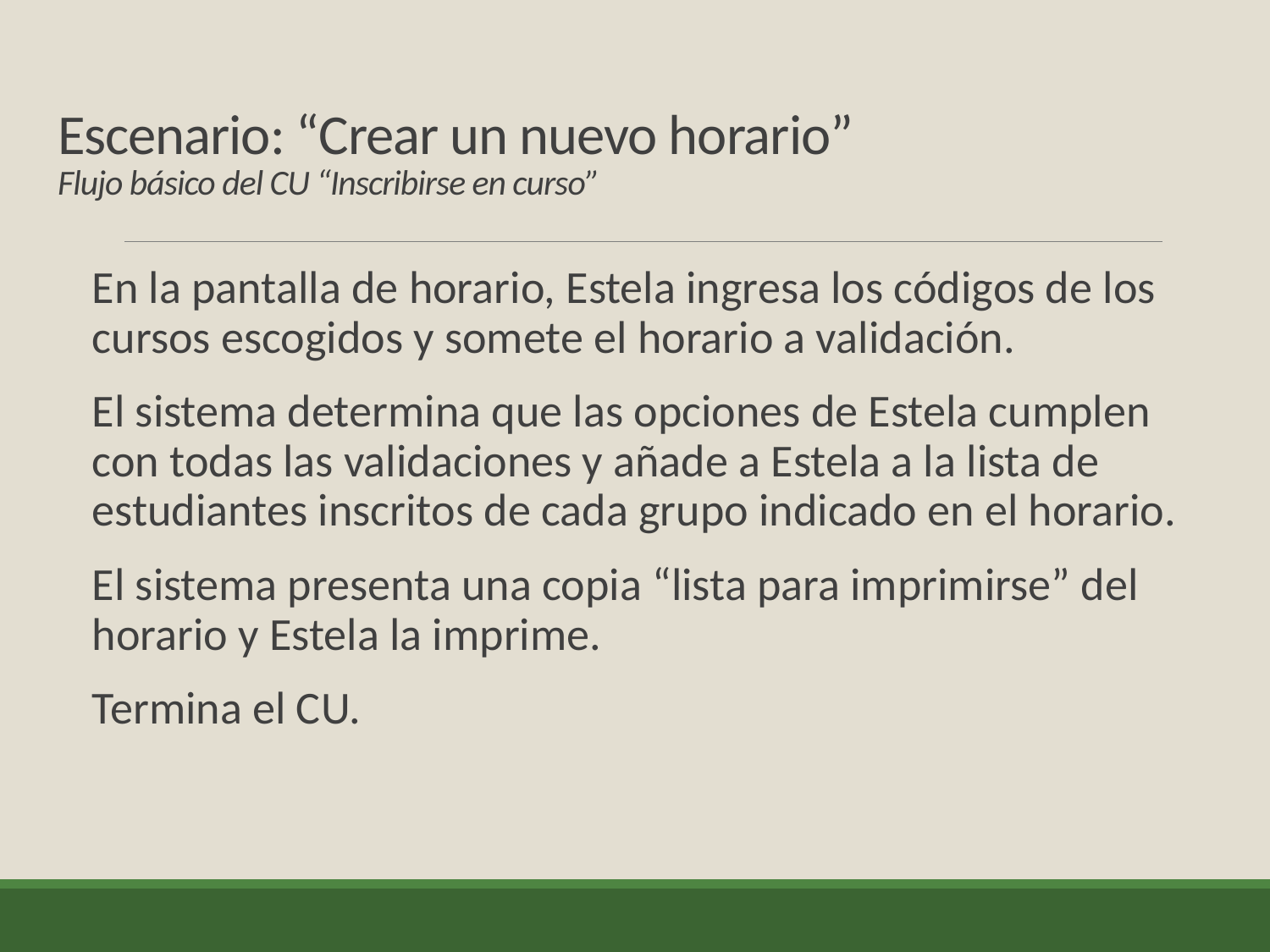

# Escenario: “Crear un nuevo horario” Flujo básico del CU “Inscribirse en curso”
En la pantalla de horario, Estela ingresa los códigos de los cursos escogidos y somete el horario a validación.
El sistema determina que las opciones de Estela cumplen con todas las validaciones y añade a Estela a la lista de estudiantes inscritos de cada grupo indicado en el horario.
El sistema presenta una copia “lista para imprimirse” del horario y Estela la imprime.
Termina el CU.